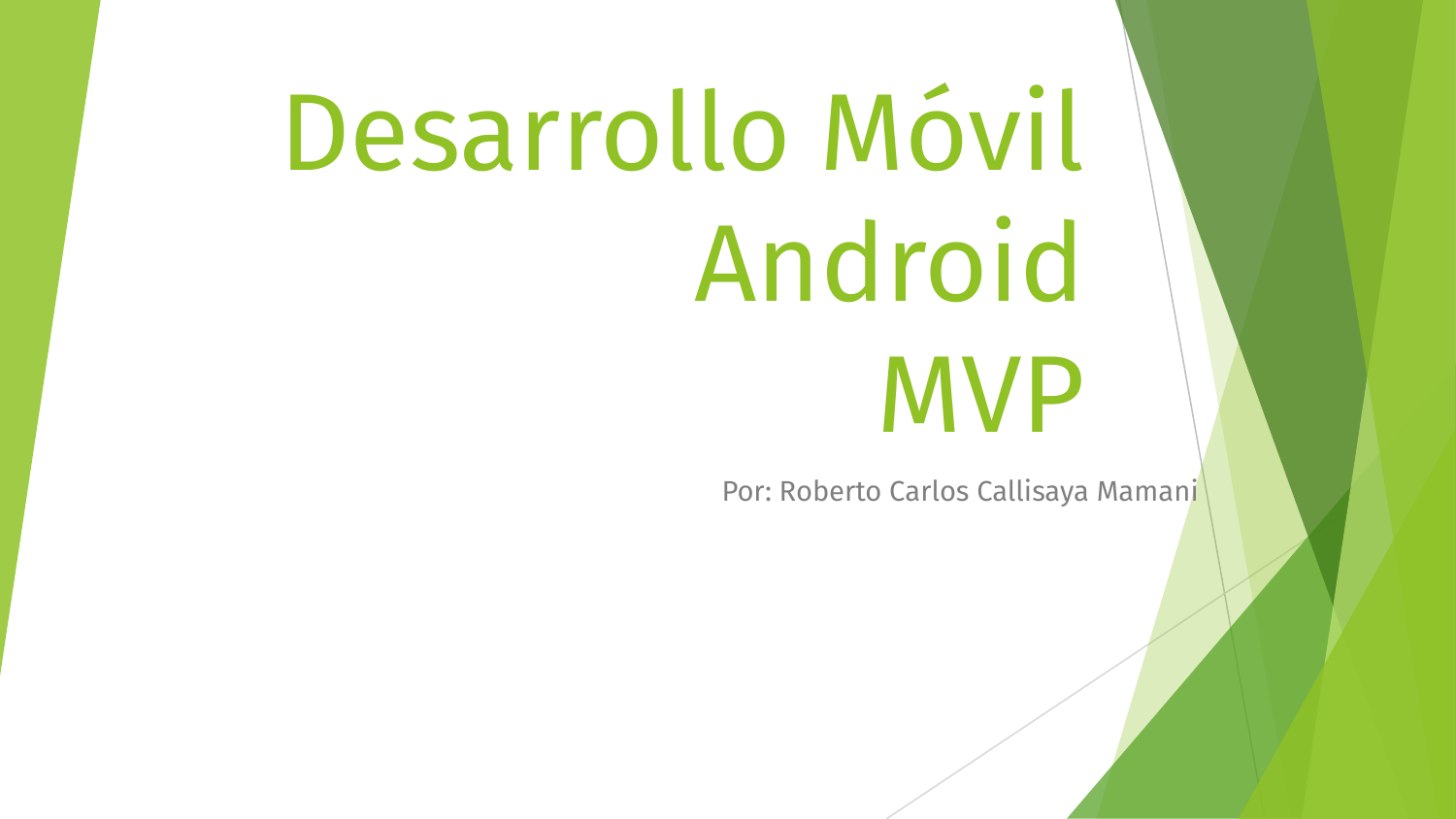

Desarrollo Móvil Android
MVP
Por: Roberto Carlos Callisaya Mamani